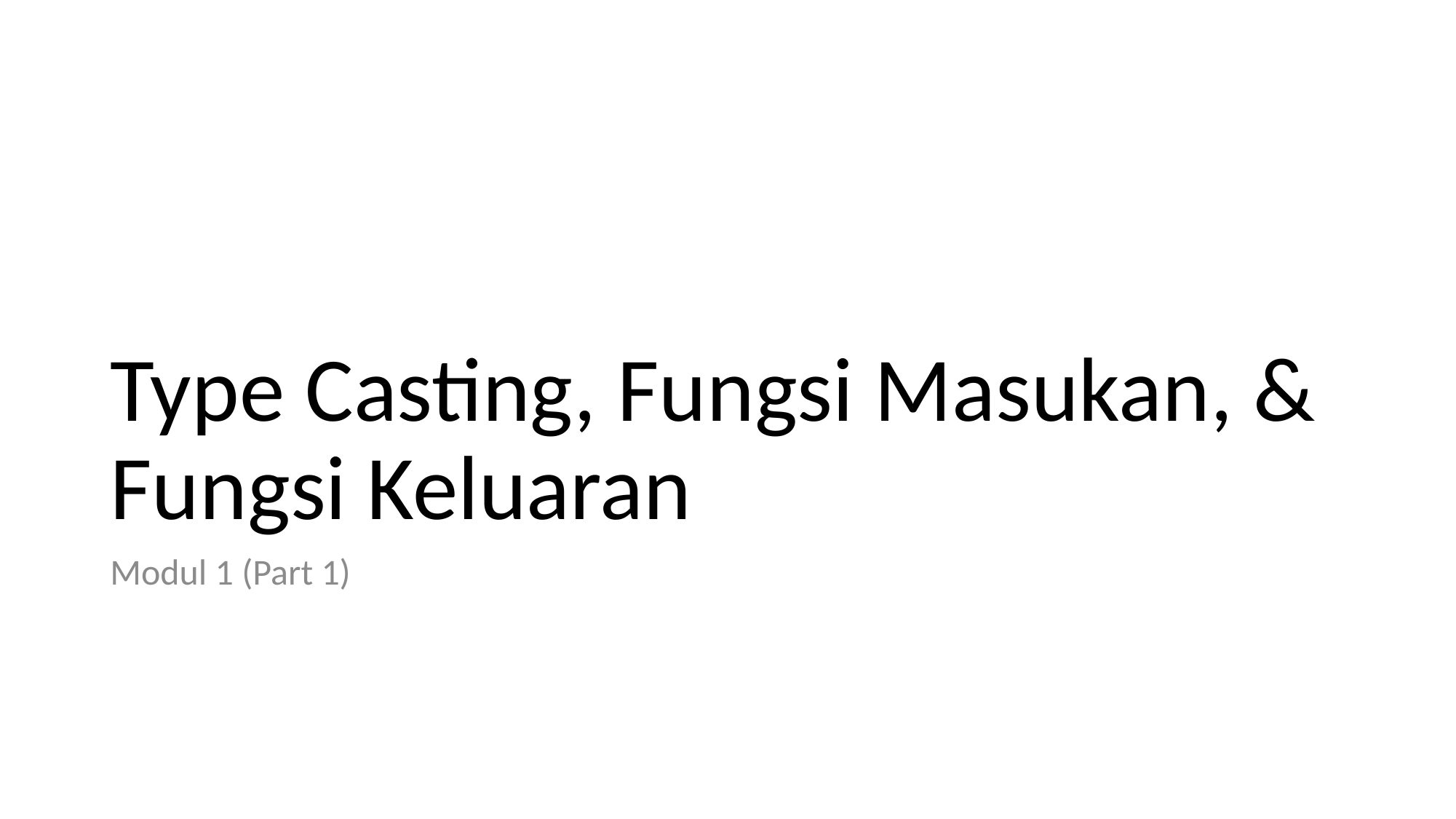

# Type Casting, Fungsi Masukan, & Fungsi Keluaran
Modul 1 (Part 1)